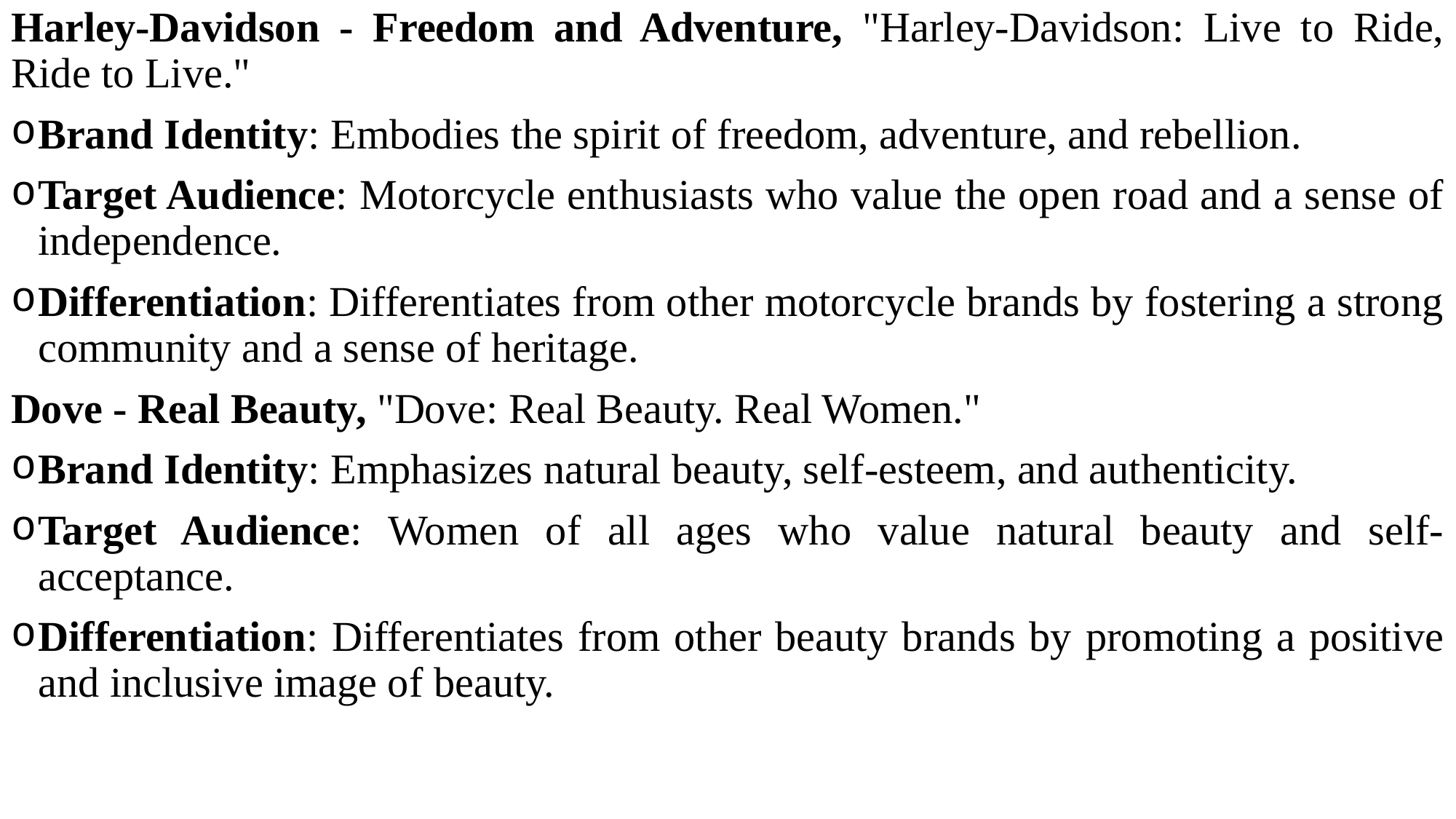

Harley-Davidson - Freedom and Adventure, "Harley-Davidson: Live to Ride, Ride to Live."
Brand Identity: Embodies the spirit of freedom, adventure, and rebellion.
Target Audience: Motorcycle enthusiasts who value the open road and a sense of independence.
Differentiation: Differentiates from other motorcycle brands by fostering a strong community and a sense of heritage.
Dove - Real Beauty, "Dove: Real Beauty. Real Women."
Brand Identity: Emphasizes natural beauty, self-esteem, and authenticity.
Target Audience: Women of all ages who value natural beauty and self-acceptance.
Differentiation: Differentiates from other beauty brands by promoting a positive and inclusive image of beauty.